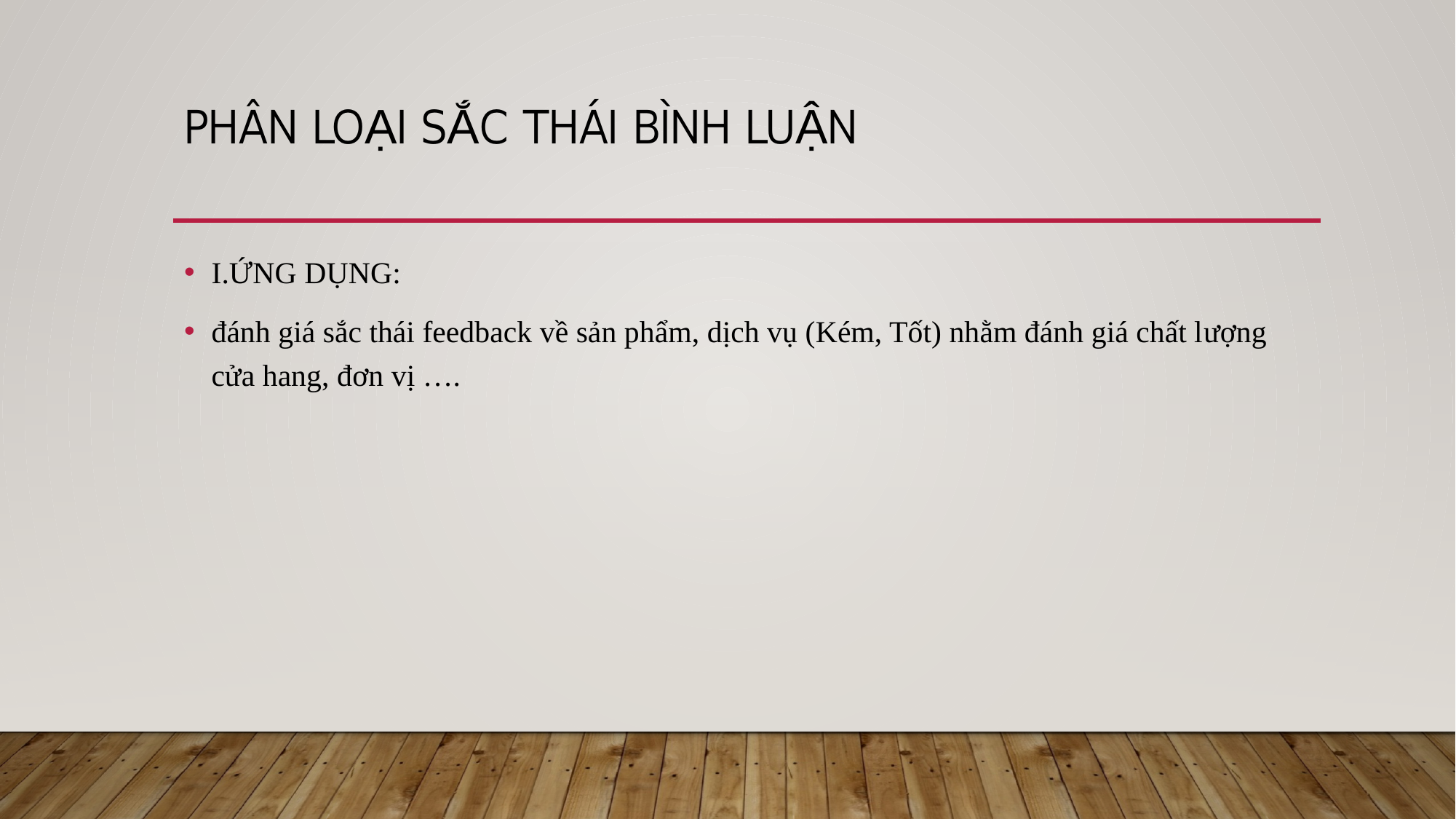

# Phân loại sắc thái bình luận
I.ỨNG DỤNG:
đánh giá sắc thái feedback về sản phẩm, dịch vụ (Kém, Tốt) nhằm đánh giá chất lượng cửa hang, đơn vị ….